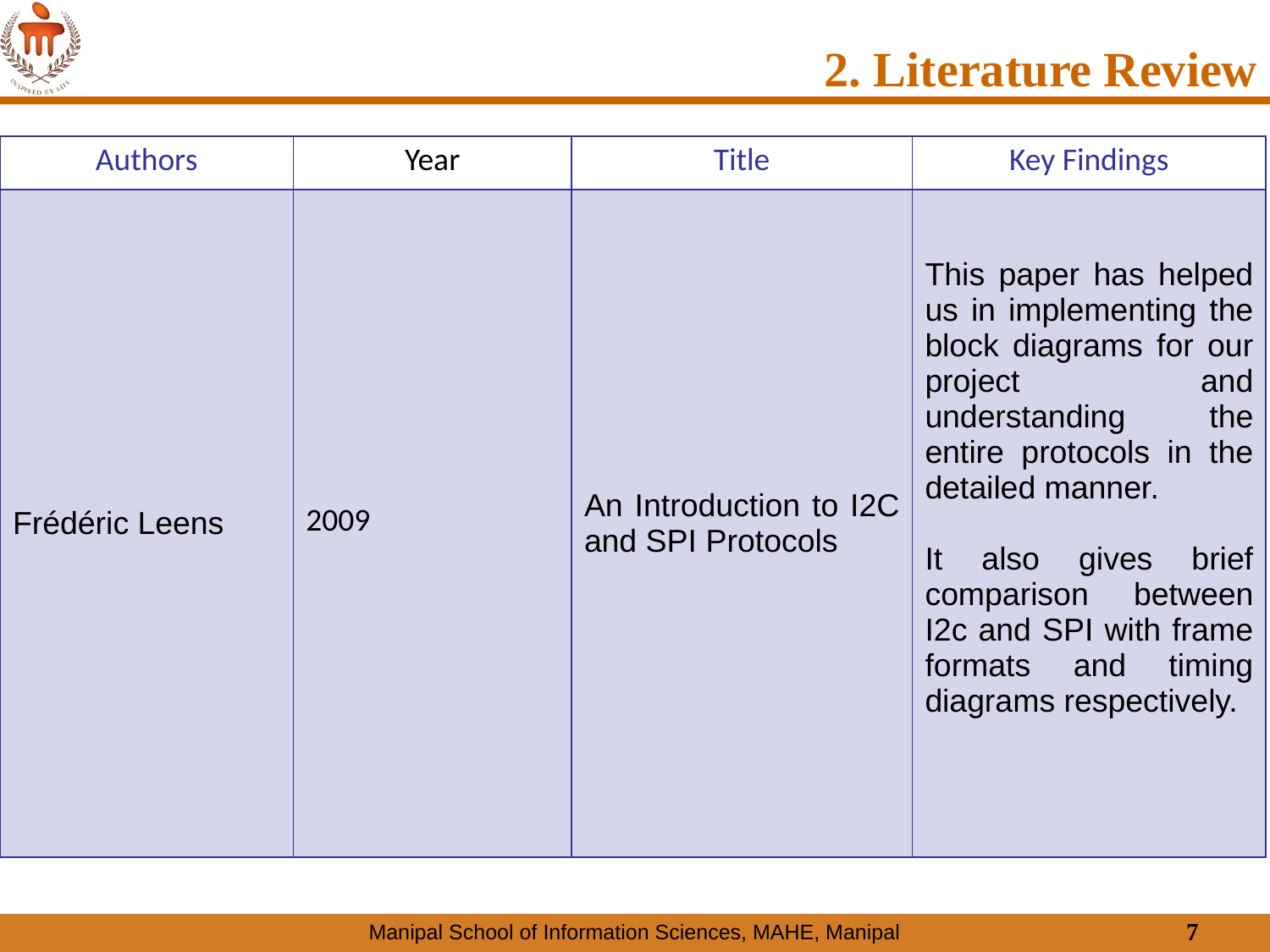

# 2. Literature Review
| Authors | Year | Title | Key Findings |
| --- | --- | --- | --- |
| Frédéric Leens | 2009 | An Introduction to I2C and SPI Protocols | This paper has helped us in implementing the block diagrams for our project and understanding the entire protocols in the detailed manner. It also gives brief comparison between I2c and SPI with frame formats and timing diagrams respectively. |
7